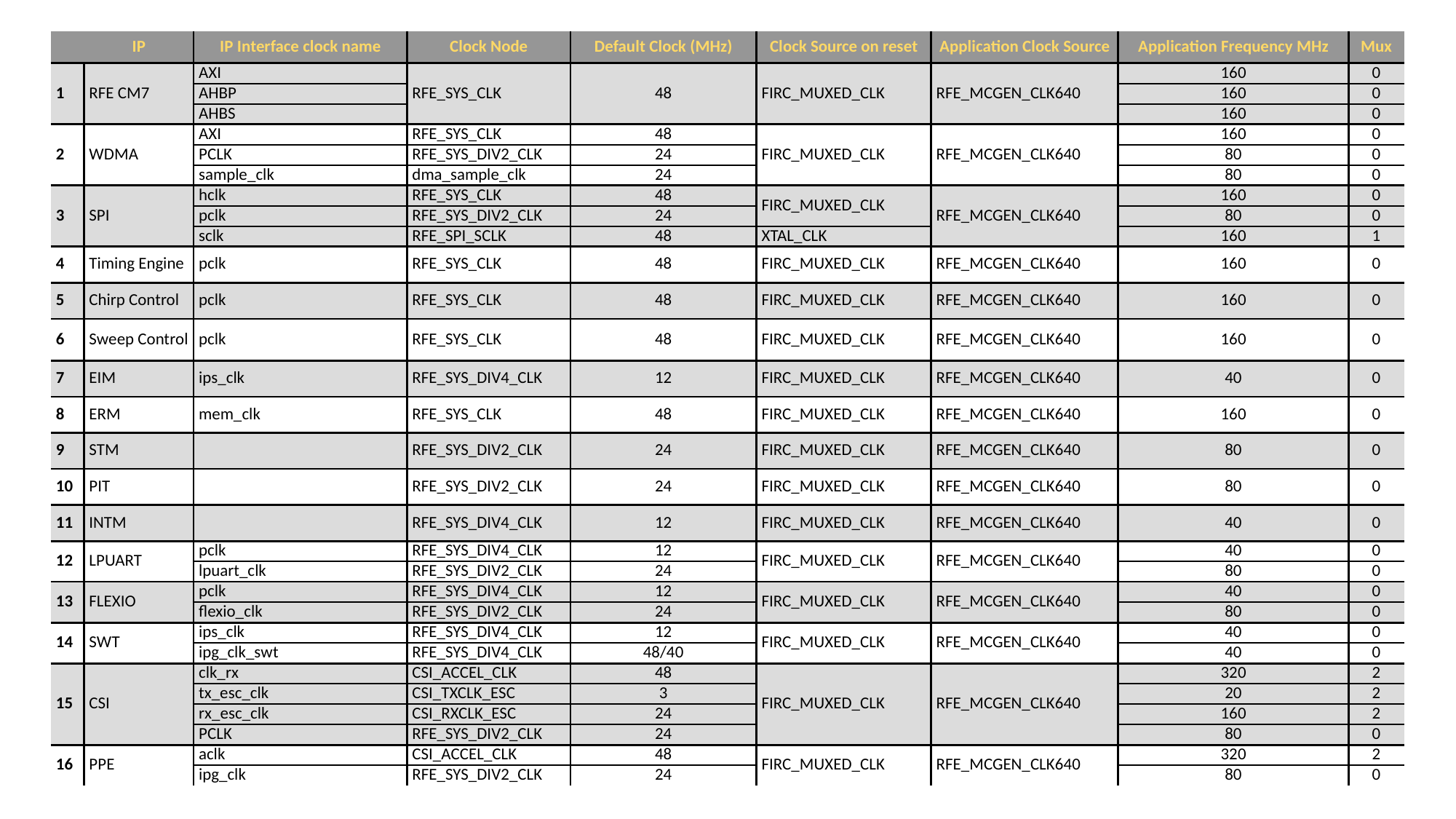

|  | IP | IP Interface clock name | Clock Node | Default Clock (MHz) | Clock Source on reset | Application Clock Source | Application Frequency MHz | Mux |
| --- | --- | --- | --- | --- | --- | --- | --- | --- |
| 1 | RFE CM7 | AXI | RFE\_SYS\_CLK | 48 | FIRC\_MUXED\_CLK | RFE\_MCGEN\_CLK640 | 160 | 0 |
|  |  | AHBP |  |  |  |  | 160 | 0 |
|  |  | AHBS |  |  |  |  | 160 | 0 |
| 2 | WDMA | AXI | RFE\_SYS\_CLK | 48 | FIRC\_MUXED\_CLK | RFE\_MCGEN\_CLK640 | 160 | 0 |
|  |  | PCLK | RFE\_SYS\_DIV2\_CLK | 24 |  |  | 80 | 0 |
|  |  | sample\_clk | dma\_sample\_clk | 24 |  |  | 80 | 0 |
| 3 | SPI | hclk | RFE\_SYS\_CLK | 48 | FIRC\_MUXED\_CLK | RFE\_MCGEN\_CLK640 | 160 | 0 |
|  |  | pclk | RFE\_SYS\_DIV2\_CLK | 24 |  |  | 80 | 0 |
|  |  | sclk | RFE\_SPI\_SCLK | 48 | XTAL\_CLK |  | 160 | 1 |
| 4 | Timing Engine | pclk | RFE\_SYS\_CLK | 48 | FIRC\_MUXED\_CLK | RFE\_MCGEN\_CLK640 | 160 | 0 |
| 5 | Chirp Control | pclk | RFE\_SYS\_CLK | 48 | FIRC\_MUXED\_CLK | RFE\_MCGEN\_CLK640 | 160 | 0 |
| 6 | Sweep Control | pclk | RFE\_SYS\_CLK | 48 | FIRC\_MUXED\_CLK | RFE\_MCGEN\_CLK640 | 160 | 0 |
| 7 | EIM | ips\_clk | RFE\_SYS\_DIV4\_CLK | 12 | FIRC\_MUXED\_CLK | RFE\_MCGEN\_CLK640 | 40 | 0 |
| 8 | ERM | mem\_clk | RFE\_SYS\_CLK | 48 | FIRC\_MUXED\_CLK | RFE\_MCGEN\_CLK640 | 160 | 0 |
| 9 | STM |  | RFE\_SYS\_DIV2\_CLK | 24 | FIRC\_MUXED\_CLK | RFE\_MCGEN\_CLK640 | 80 | 0 |
| 10 | PIT |  | RFE\_SYS\_DIV2\_CLK | 24 | FIRC\_MUXED\_CLK | RFE\_MCGEN\_CLK640 | 80 | 0 |
| 11 | INTM |  | RFE\_SYS\_DIV4\_CLK | 12 | FIRC\_MUXED\_CLK | RFE\_MCGEN\_CLK640 | 40 | 0 |
| 12 | LPUART | pclk | RFE\_SYS\_DIV4\_CLK | 12 | FIRC\_MUXED\_CLK | RFE\_MCGEN\_CLK640 | 40 | 0 |
|  |  | lpuart\_clk | RFE\_SYS\_DIV2\_CLK | 24 |  |  | 80 | 0 |
| 13 | FLEXIO | pclk | RFE\_SYS\_DIV4\_CLK | 12 | FIRC\_MUXED\_CLK | RFE\_MCGEN\_CLK640 | 40 | 0 |
|  |  | flexio\_clk | RFE\_SYS\_DIV2\_CLK | 24 |  |  | 80 | 0 |
| 14 | SWT | ips\_clk | RFE\_SYS\_DIV4\_CLK | 12 | FIRC\_MUXED\_CLK | RFE\_MCGEN\_CLK640 | 40 | 0 |
|  |  | ipg\_clk\_swt | RFE\_SYS\_DIV4\_CLK | 48/40 |  |  | 40 | 0 |
| 15 | CSI | clk\_rx | CSI\_ACCEL\_CLK | 48 | FIRC\_MUXED\_CLK | RFE\_MCGEN\_CLK640 | 320 | 2 |
|  |  | tx\_esc\_clk | CSI\_TXCLK\_ESC | 3 |  |  | 20 | 2 |
|  |  | rx\_esc\_clk | CSI\_RXCLK\_ESC | 24 |  |  | 160 | 2 |
|  |  | PCLK | RFE\_SYS\_DIV2\_CLK | 24 |  |  | 80 | 0 |
| 16 | PPE | aclk | CSI\_ACCEL\_CLK | 48 | FIRC\_MUXED\_CLK | RFE\_MCGEN\_CLK640 | 320 | 2 |
|  |  | ipg\_clk | RFE\_SYS\_DIV2\_CLK | 24 |  |  | 80 | 0 |